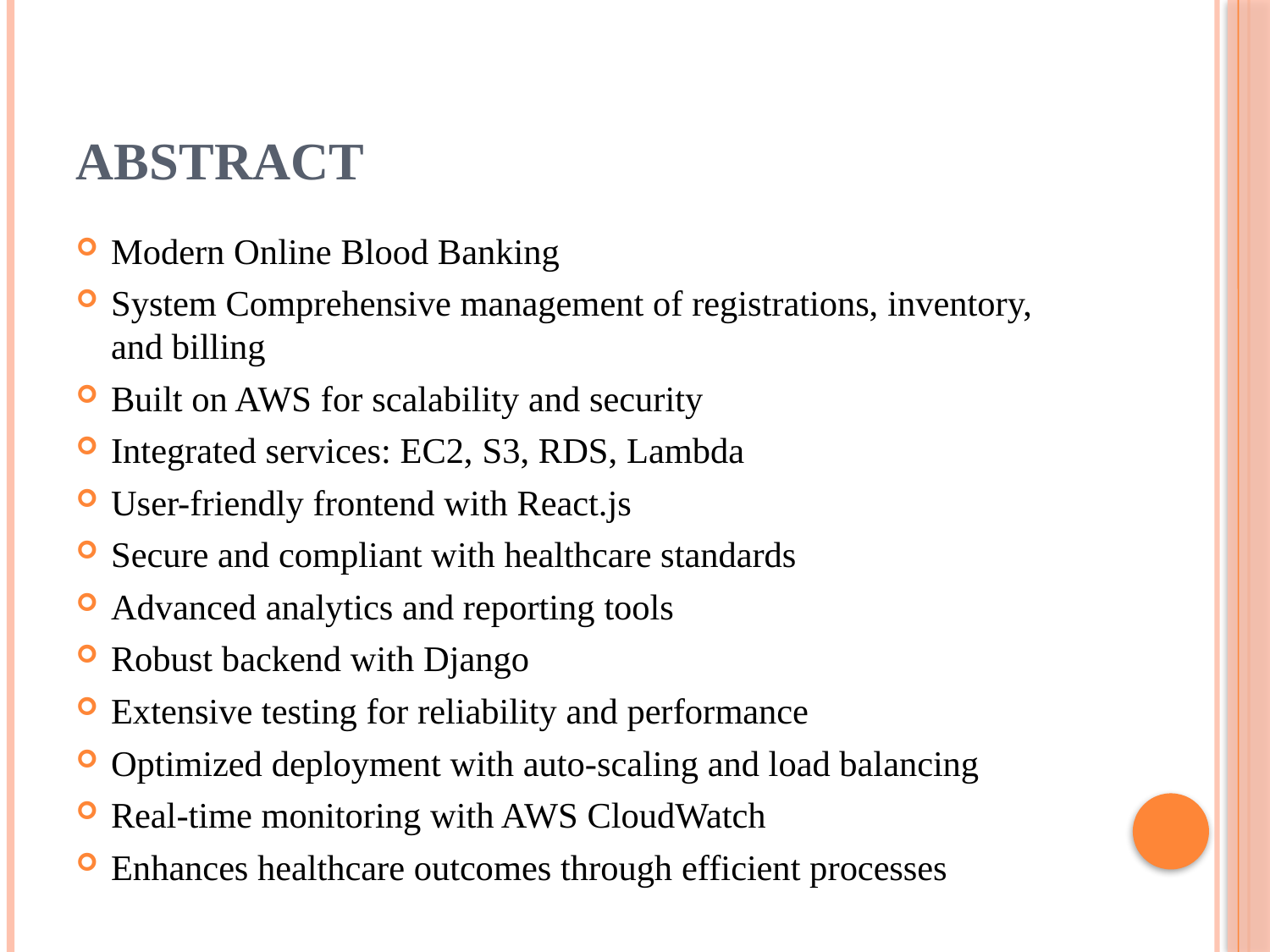

# ABSTRACT
Modern Online Blood Banking
System Comprehensive management of registrations, inventory, and billing
Built on AWS for scalability and security
Integrated services: EC2, S3, RDS, Lambda
User-friendly frontend with React.js
Secure and compliant with healthcare standards
Advanced analytics and reporting tools
Robust backend with Django
Extensive testing for reliability and performance
Optimized deployment with auto-scaling and load balancing
Real-time monitoring with AWS CloudWatch
Enhances healthcare outcomes through efficient processes